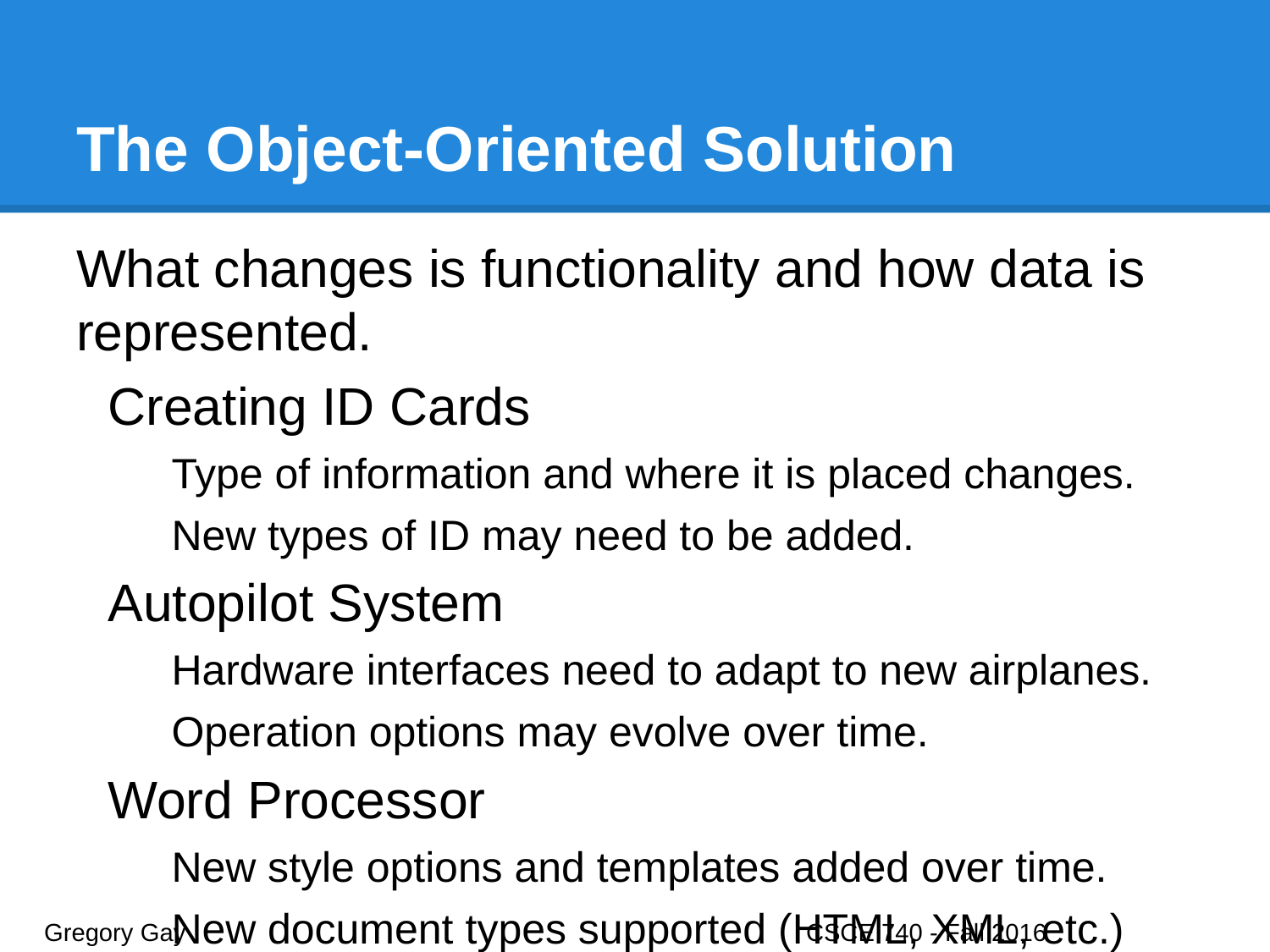

# The Object-Oriented Solution
What changes is functionality and how data is represented.
Creating ID Cards
Type of information and where it is placed changes.
New types of ID may need to be added.
Autopilot System
Hardware interfaces need to adapt to new airplanes.
Operation options may evolve over time.
Word Processor
New style options and templates added over time.
New document types supported (HTML, XML, etc.)
Gregory Gay					CSCE 740 - Fall 2016								6